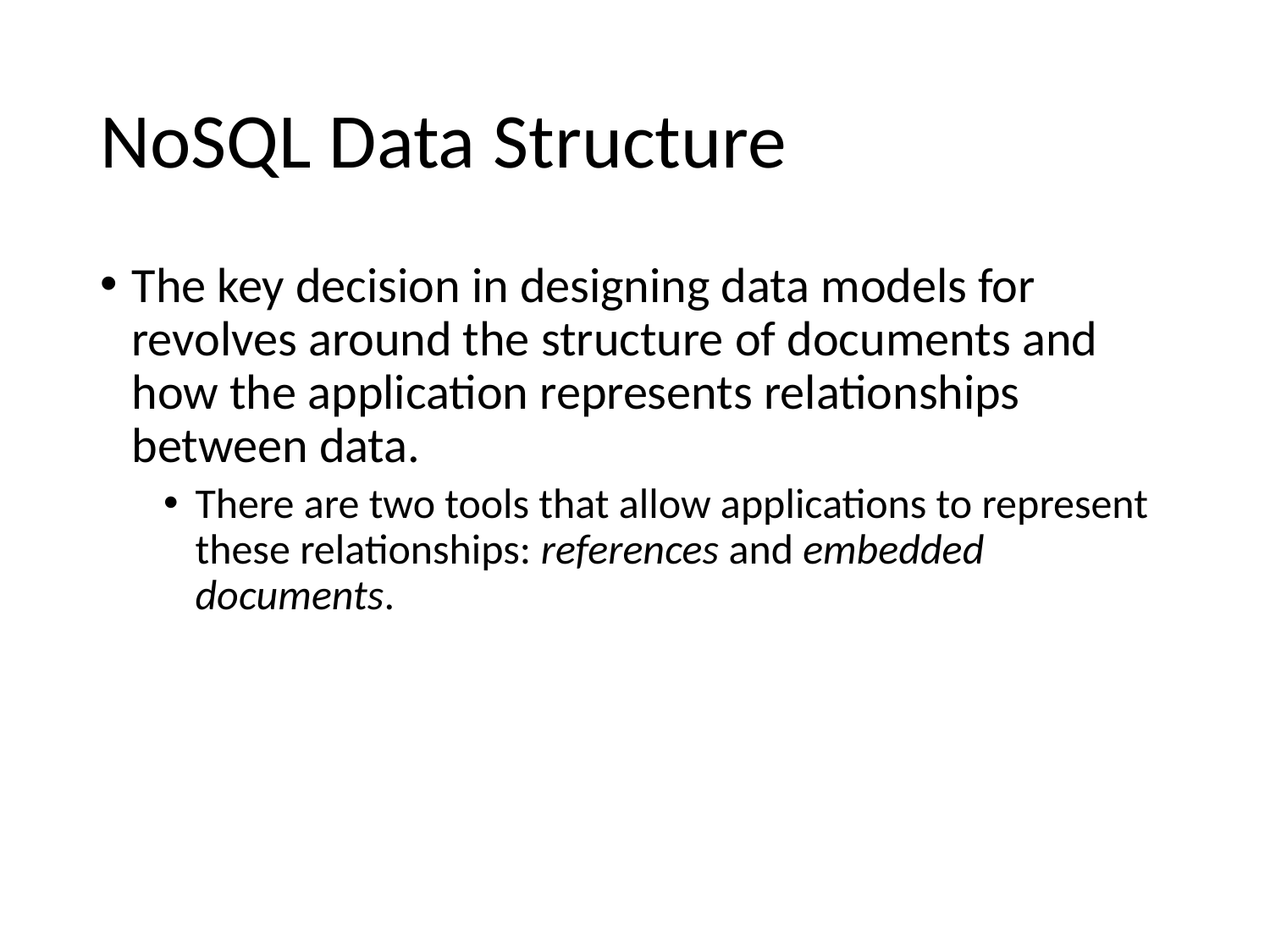

# NoSQL Data Structure
The key decision in designing data models for revolves around the structure of documents and how the application represents relationships between data.
There are two tools that allow applications to represent these relationships: references and embedded documents.